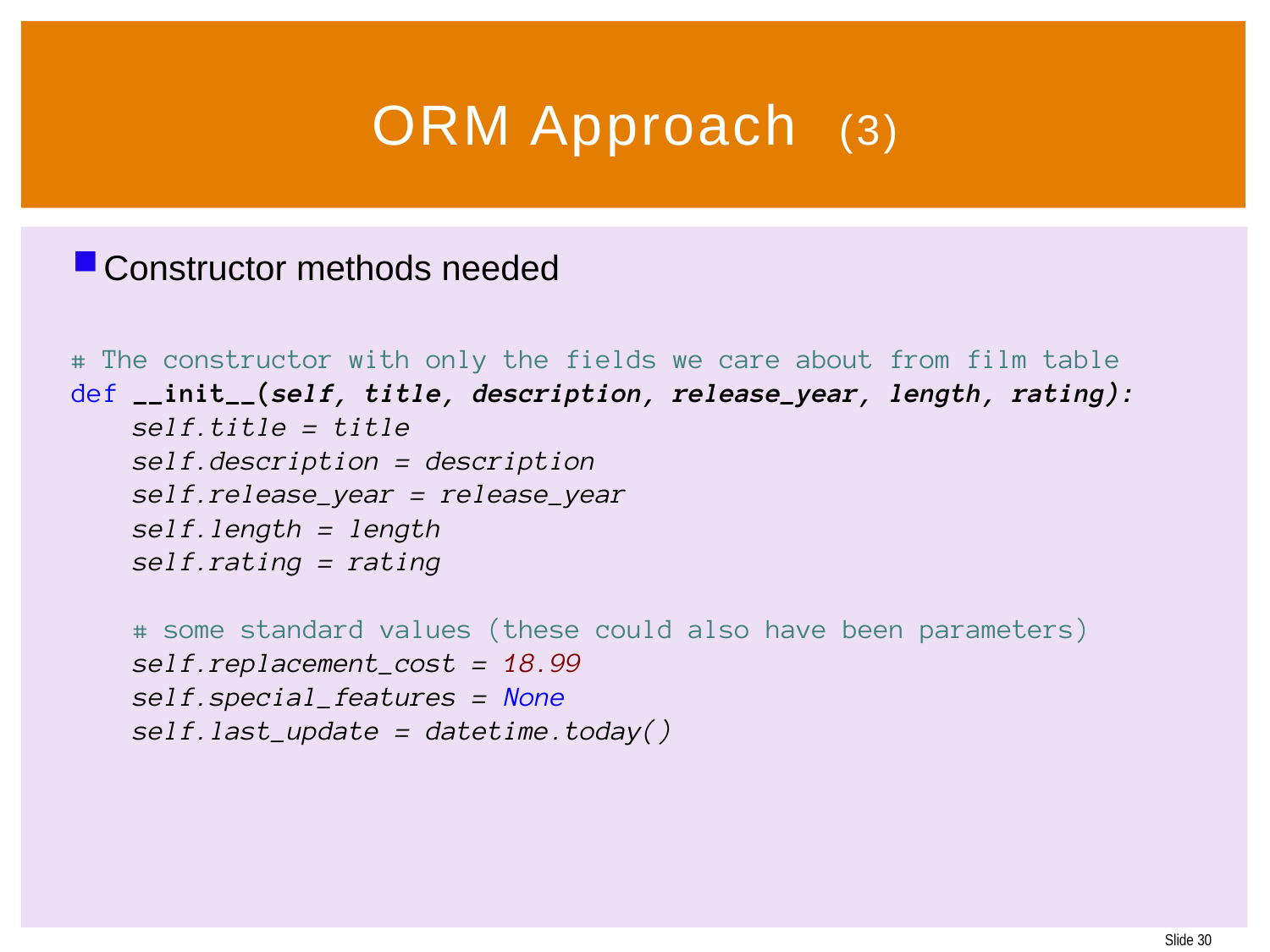

# ORM Approach  (3)
Constructor methods needed
# The constructor with only the fields we care about from film table
def __init__(self, title, description, release_year, length, rating):
    self.title = title
    self.description = description
    self.release_year = release_year
    self.length = length
    self.rating = rating

    # some standard values (these could also have been parameters)
    self.replacement_cost = 18.99
    self.special_features = None
    self.last_update = datetime.today()